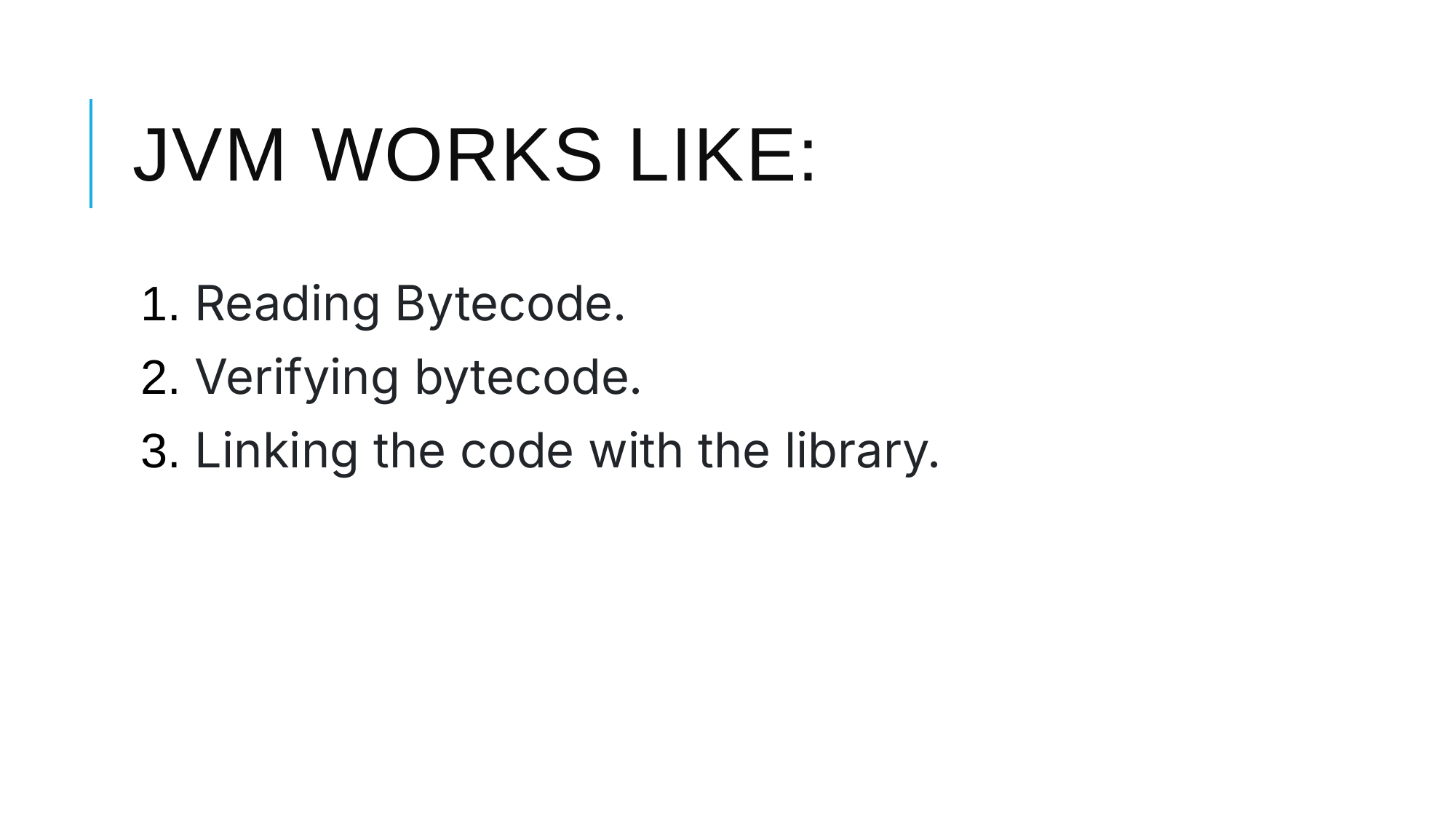

# JVM Works like:
1. Reading Bytecode.
2. Verifying bytecode.
3. Linking the code with the library.